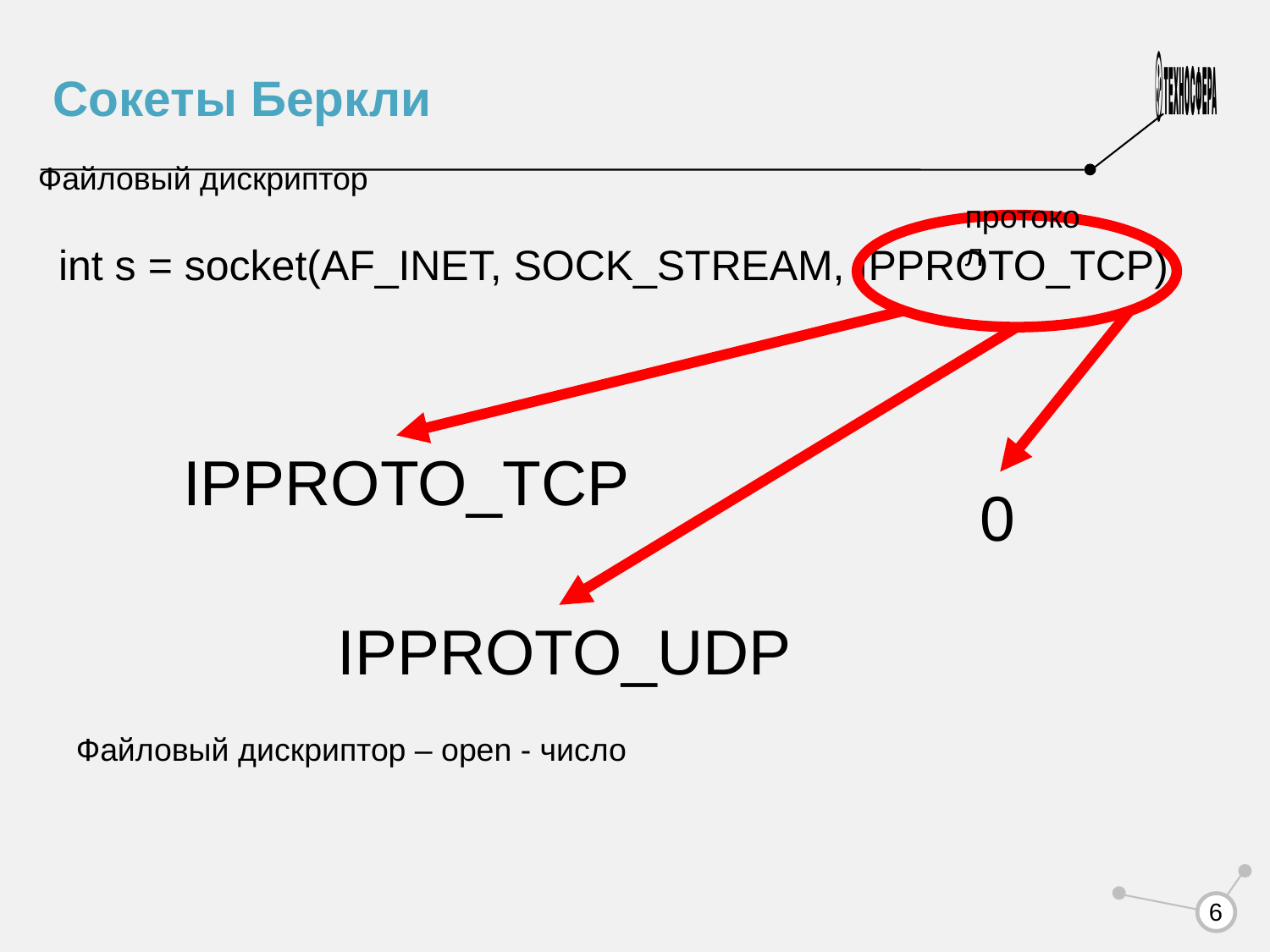

Сокеты Беркли
Файловый дискриптор
протокол

int s = socket(AF_INET, SOCK_STREAM, IPPROTO_TCP);

IPPROTO_TCP
0
IPPROTO_UDP
Файловый дискриптор – open - число
6